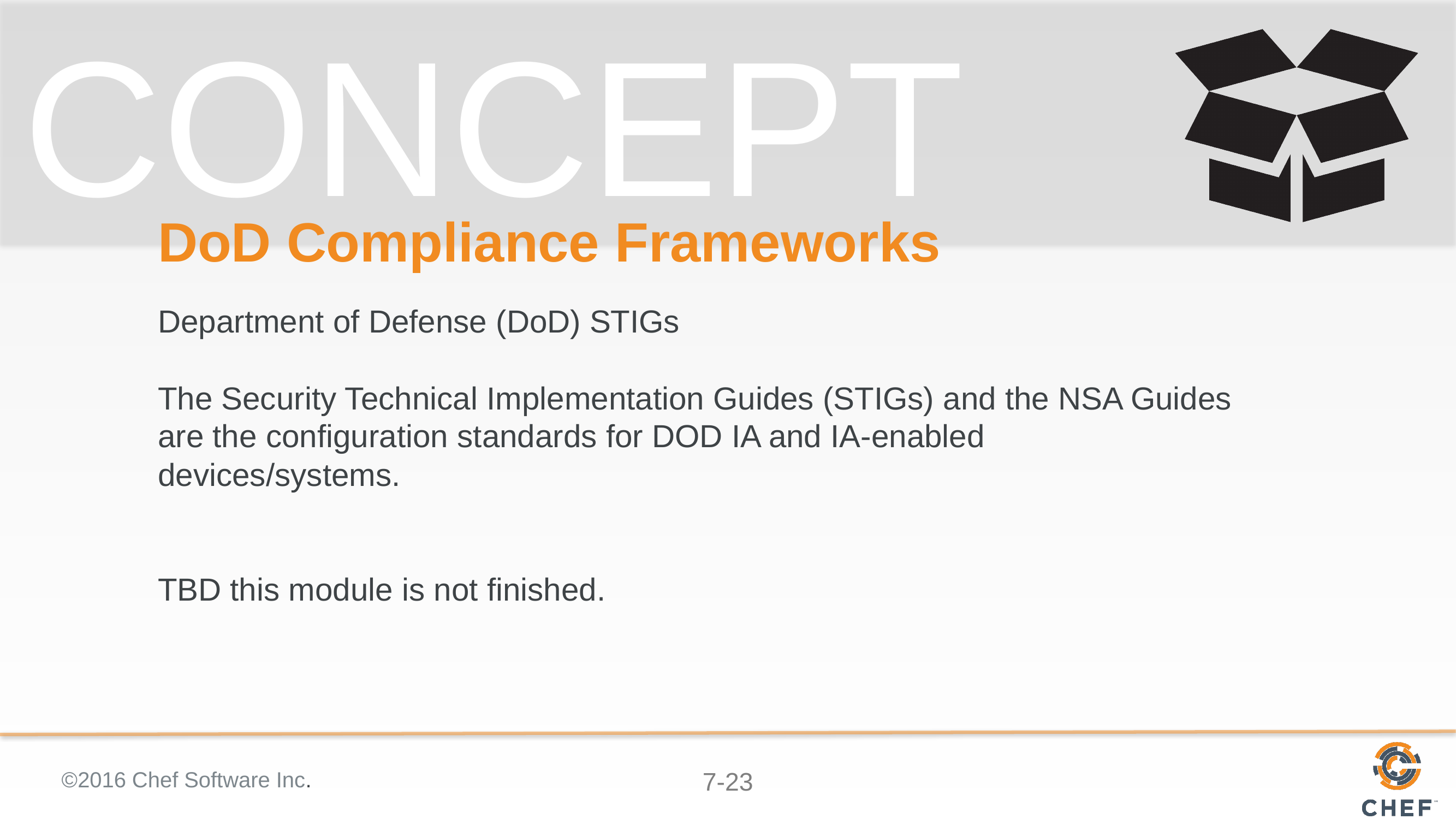

# DoD Compliance Frameworks
Department of Defense (DoD) STIGs

The Security Technical Implementation Guides (STIGs) and the NSA Guides are the configuration standards for DOD IA and IA-enabled devices/systems.

TBD this module is not finished.